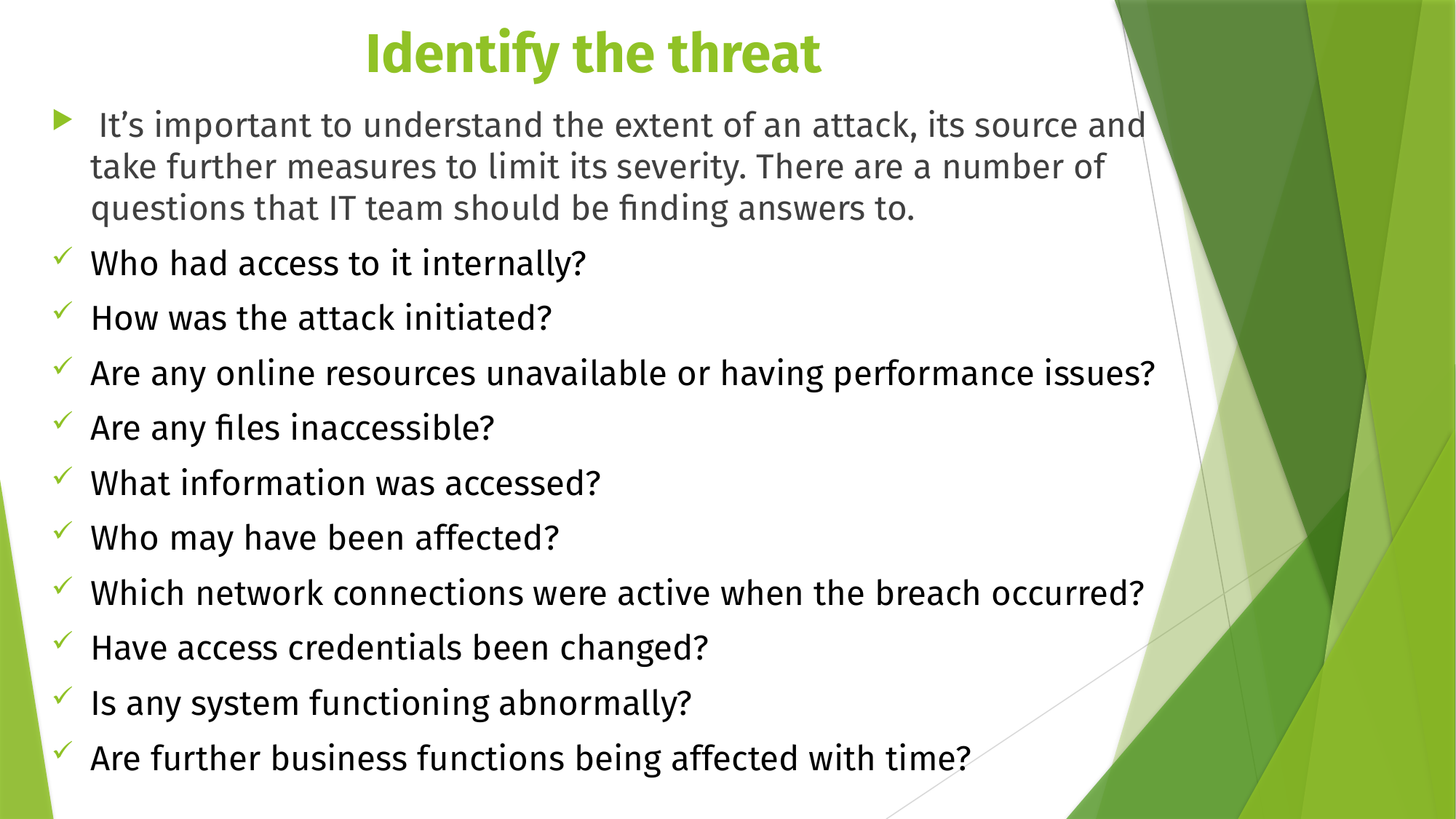

# Identify the threat
 It’s important to understand the extent of an attack, its source and take further measures to limit its severity. There are a number of questions that IT team should be finding answers to.
Who had access to it internally?
How was the attack initiated?
Are any online resources unavailable or having performance issues?
Are any files inaccessible?
What information was accessed?
Who may have been affected?
Which network connections were active when the breach occurred?
Have access credentials been changed?
Is any system functioning abnormally?
Are further business functions being affected with time?